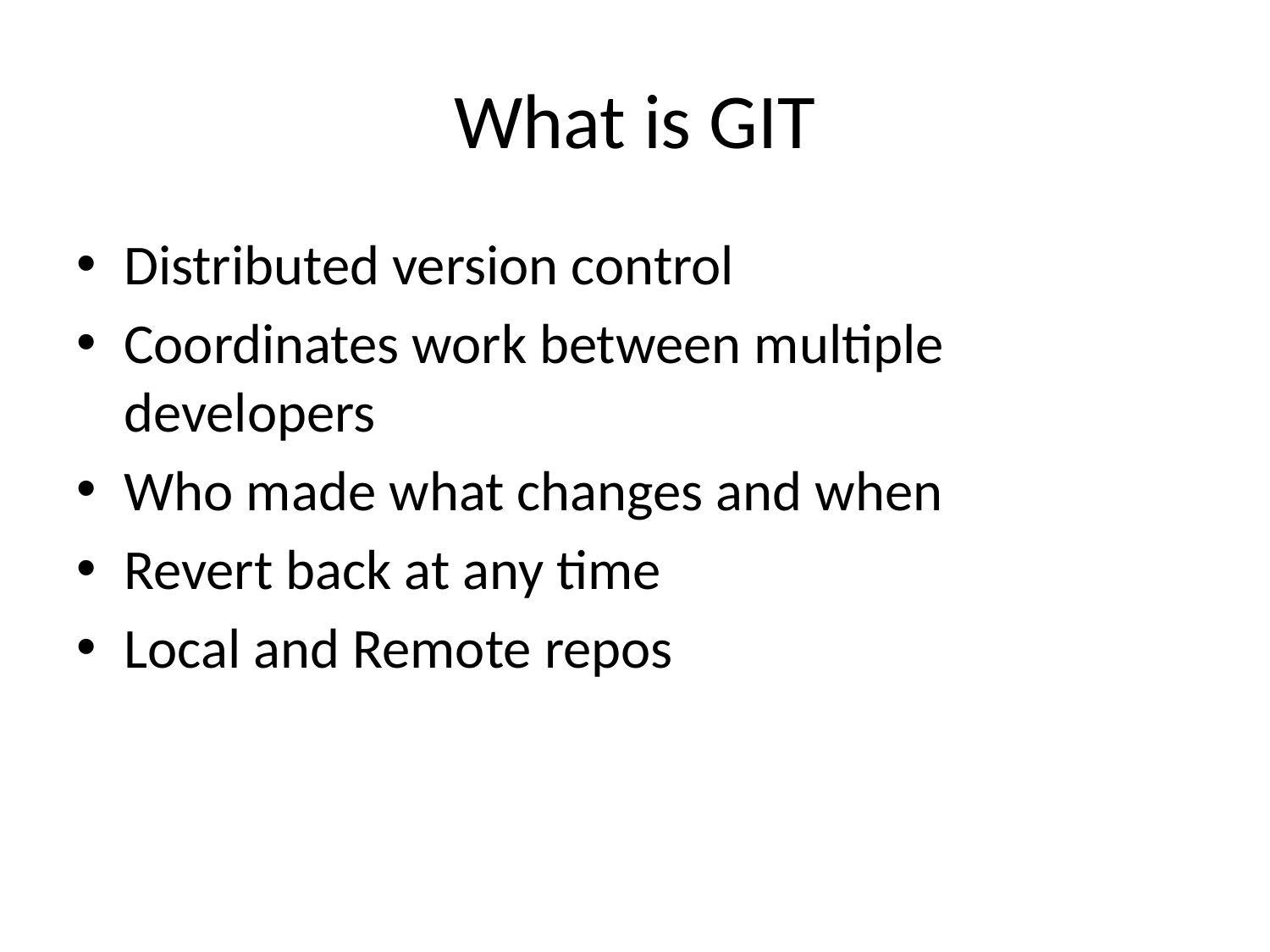

# What is GIT
Distributed version control
Coordinates work between multiple developers
Who made what changes and when
Revert back at any time
Local and Remote repos